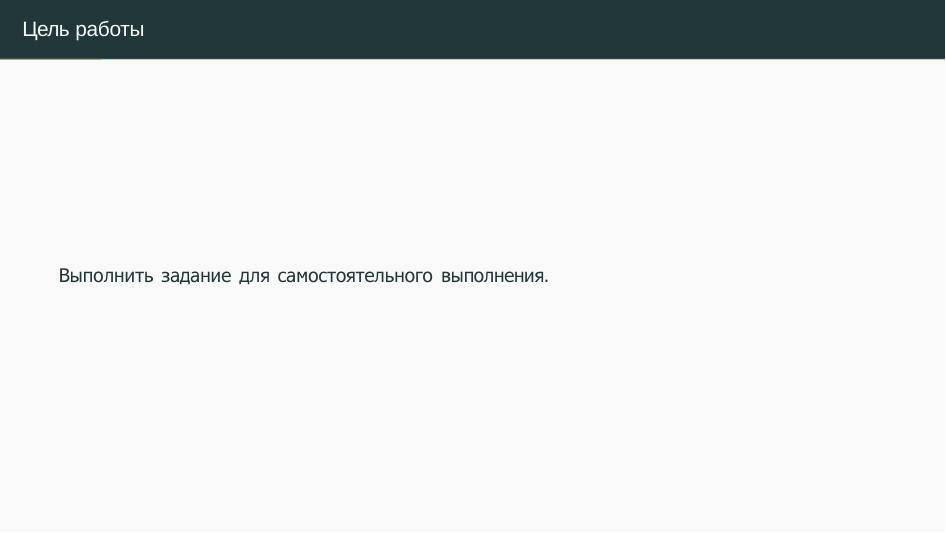

Цель работы

Выполнить задание для самостоятельного выполнения.